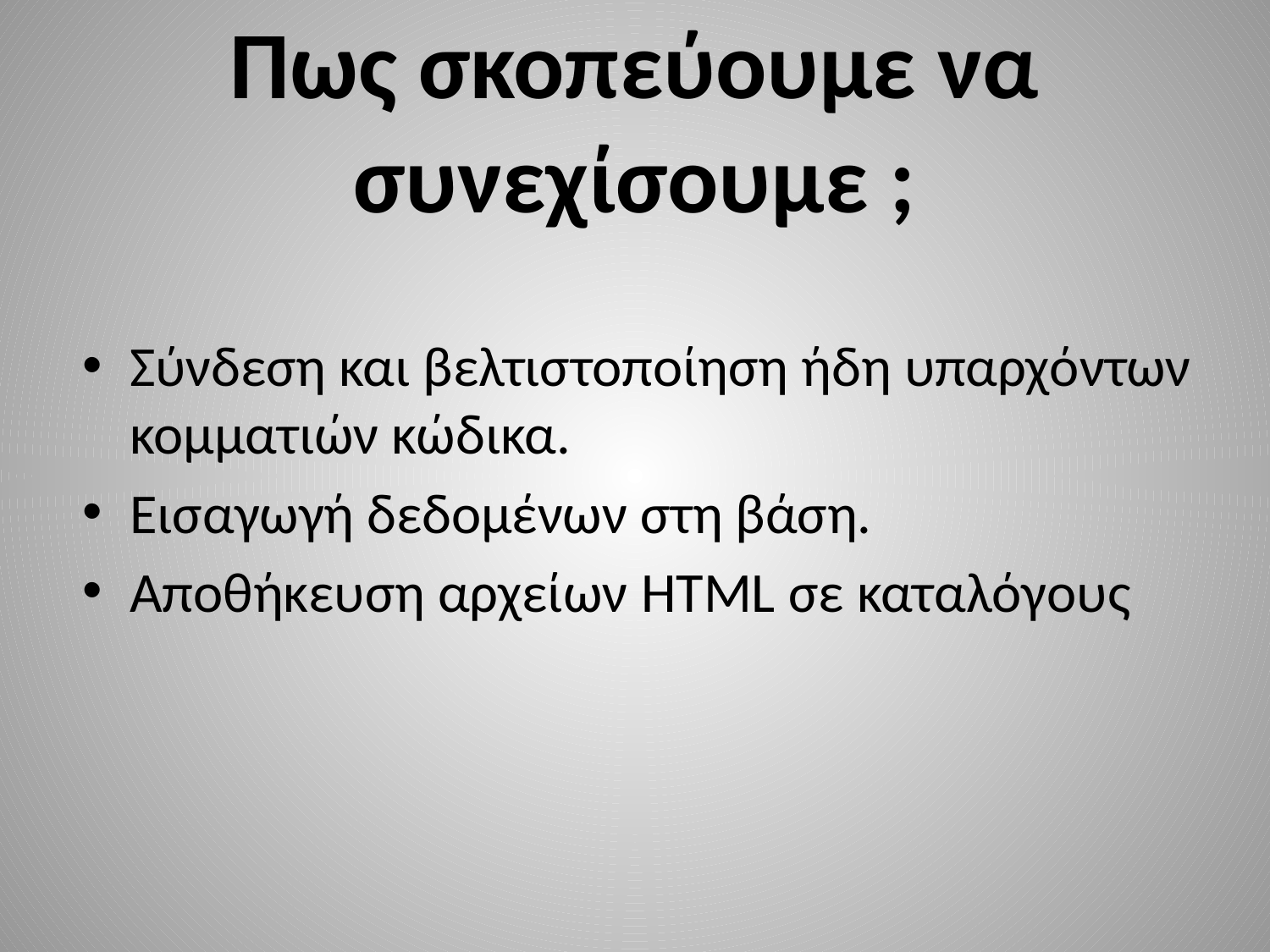

# Πως σκοπεύουμε να συνεχίσουμε ;
Σύνδεση και βελτιστοποίηση ήδη υπαρχόντων κομματιών κώδικα.
Εισαγωγή δεδομένων στη βάση.
Αποθήκευση αρχείων HTML σε καταλόγους